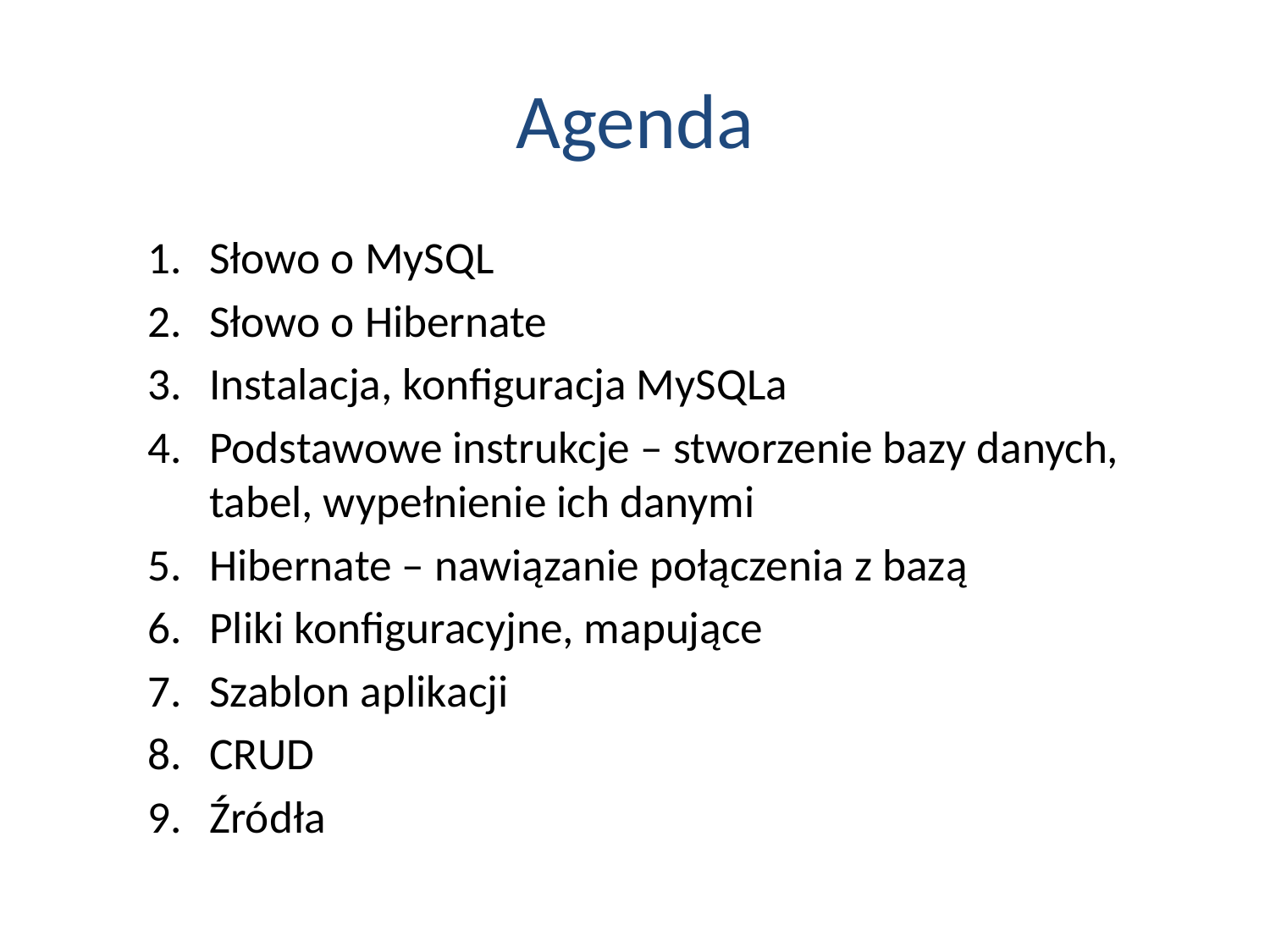

# Agenda
Słowo o MySQL
Słowo o Hibernate
Instalacja, konfiguracja MySQLa
Podstawowe instrukcje – stworzenie bazy danych, tabel, wypełnienie ich danymi
Hibernate – nawiązanie połączenia z bazą
Pliki konfiguracyjne, mapujące
Szablon aplikacji
CRUD
Źródła